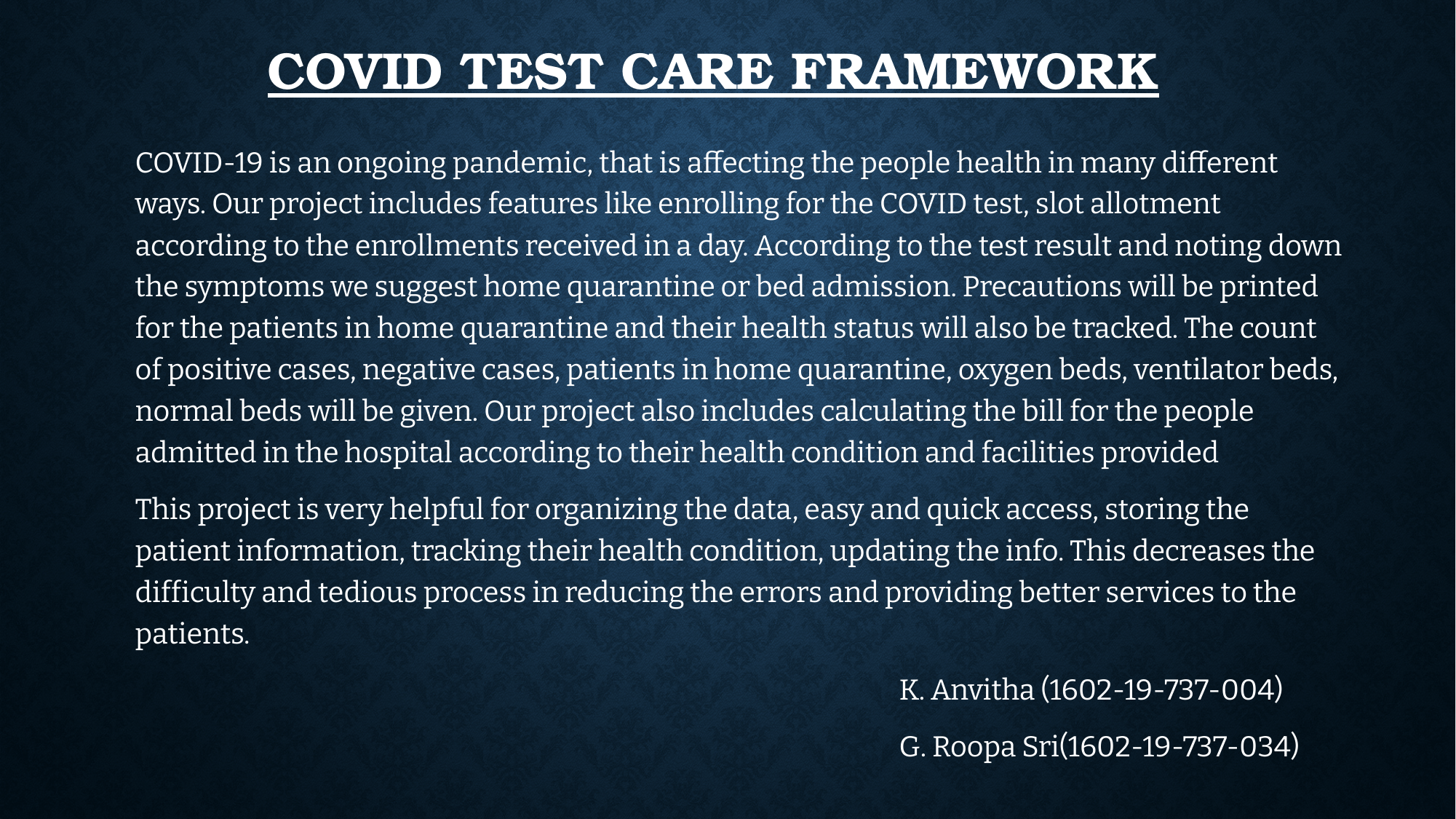

# Covid test care Framework
COVID-19 is an ongoing pandemic, that is affecting the people health in many different ways. Our project includes features like enrolling for the COVID test, slot allotment according to the enrollments received in a day. According to the test result and noting down the symptoms we suggest home quarantine or bed admission. Precautions will be printed for the patients in home quarantine and their health status will also be tracked. The count of positive cases, negative cases, patients in home quarantine, oxygen beds, ventilator beds, normal beds will be given. Our project also includes calculating the bill for the people admitted in the hospital according to their health condition and facilities provided
This project is very helpful for organizing the data, easy and quick access, storing the patient information, tracking their health condition, updating the info. This decreases the difficulty and tedious process in reducing the errors and providing better services to the patients.
							K. Anvitha (1602-19-737-004)
							G. Roopa Sri(1602-19-737-034)